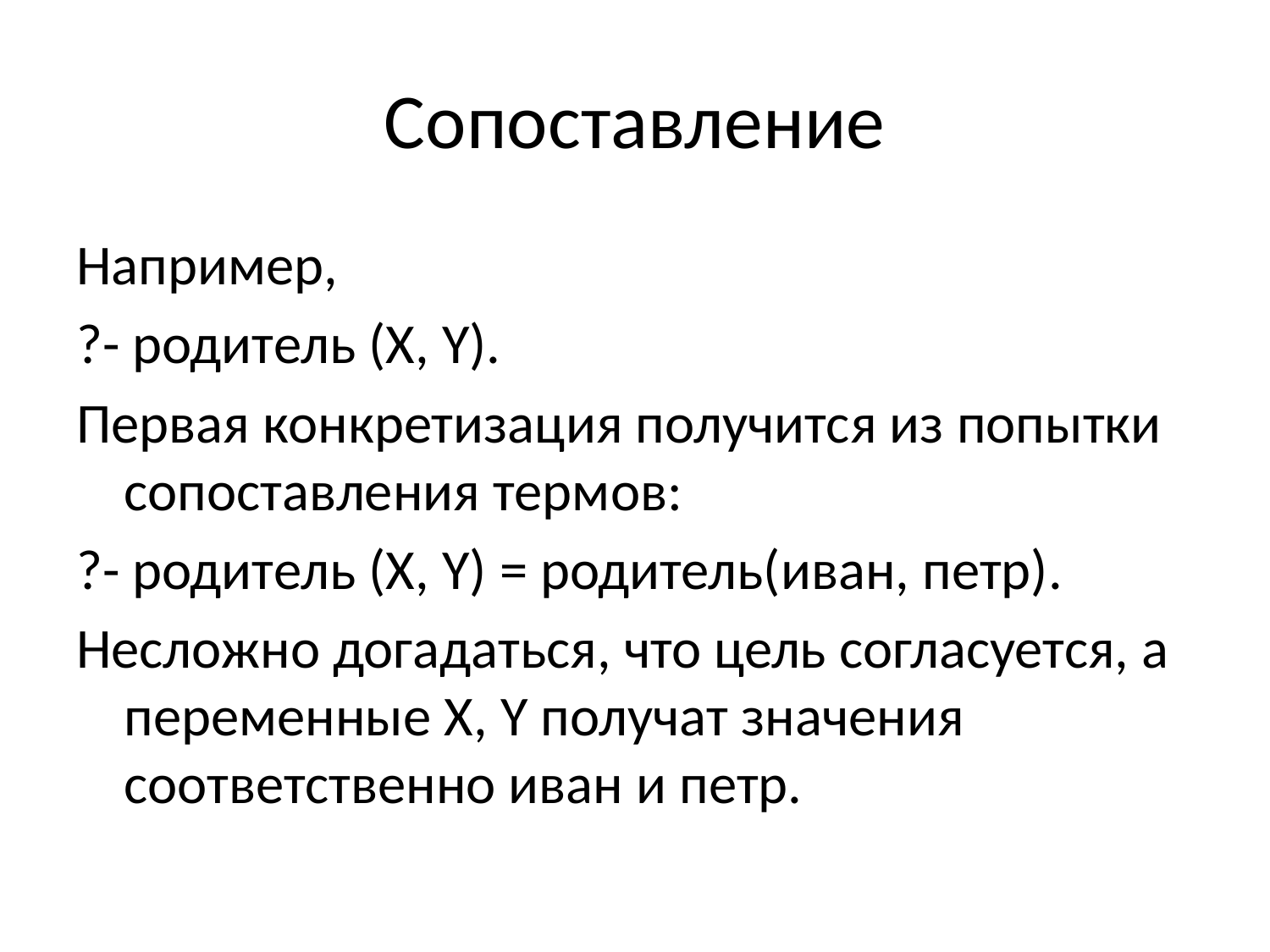

# Сопоставление
Например,
?- родитель (X, Y).
Первая конкретизация получится из попытки сопоставления термов:
?- родитель (X, Y) = родитель(иван, петр).
Несложно догадаться, что цель согласуется, а переменные X, Y получат значения соответственно иван и петр.